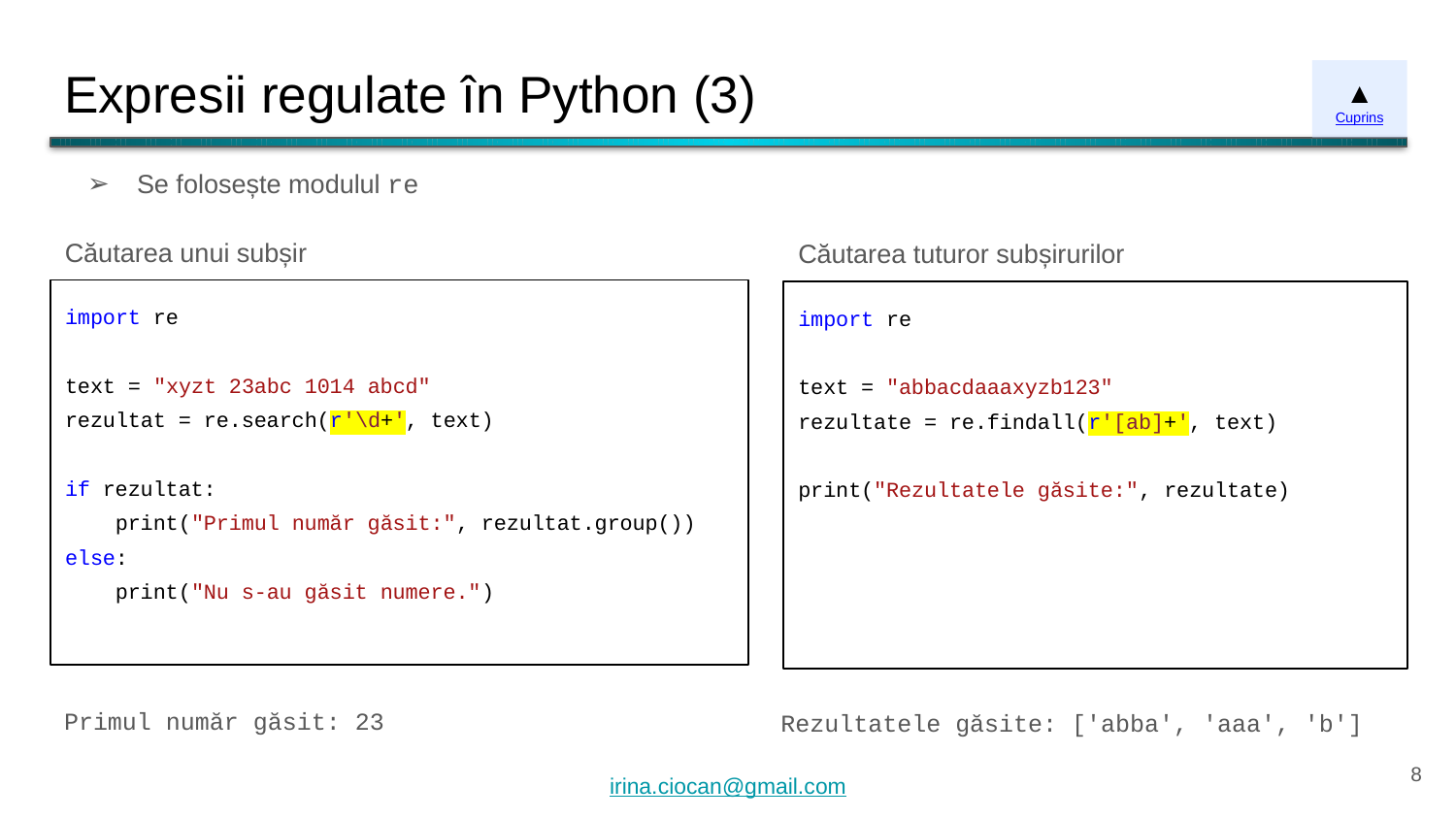

# Expresii regulate în Python (3)
▲
Cuprins

Se folosește modulul re
Căutarea unui subșir
Căutarea tuturor subșirurilor
import re

text = "xyzt 23abc 1014 abcd"
rezultat = re.search(r'\d+', text)

if rezultat:
    print("Primul număr găsit:", rezultat.group())
else:
    print("Nu s-au găsit numere.")

import re

text = "abbacdaaaxyzb123"
rezultate = re.findall(r'[ab]+', text)

print("Rezultatele găsite:", rezultate)

Primul număr găsit: 23

Rezultatele găsite: ['abba', 'aaa', 'b']

8
irina.ciocan@gmail.com